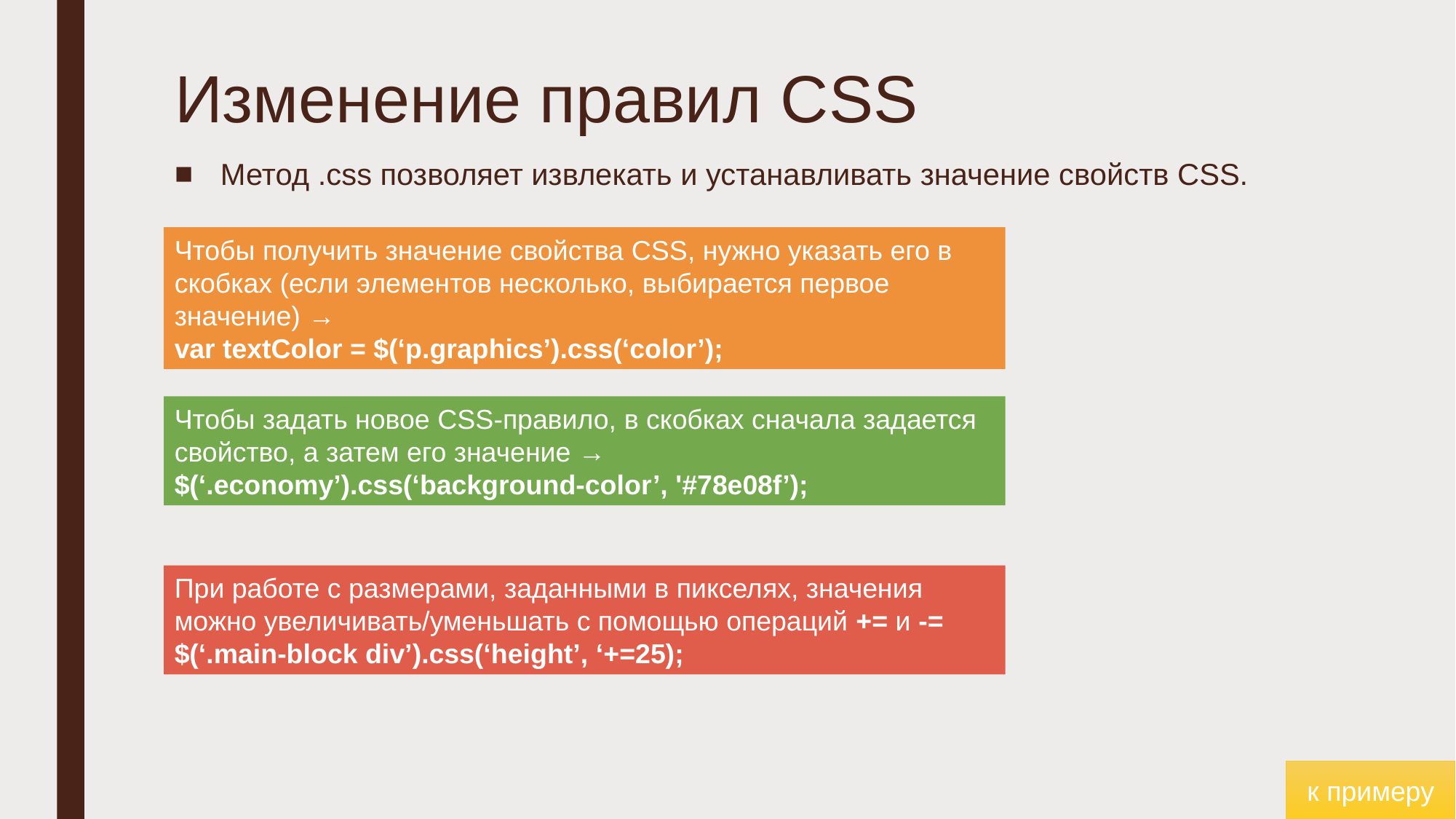

# Изменение правил CSS
Метод .css позволяет извлекать и устанавливать значение свойств CSS.
Чтобы получить значение свойства CSS, нужно указать его в скобках (если элементов несколько, выбирается первое значение) →
var textColor = $(‘p.graphics’).css(‘color’);
Чтобы задать новое CSS-правило, в скобках сначала задается свойство, а затем его значение →
$(‘.economy’).css(‘background-color’, '#78e08f’);
При работе с размерами, заданными в пикселях, значения можно увеличивать/уменьшать с помощью операций += и -=
$(‘.main-block div’).css(‘height’, ‘+=25);
к примеру